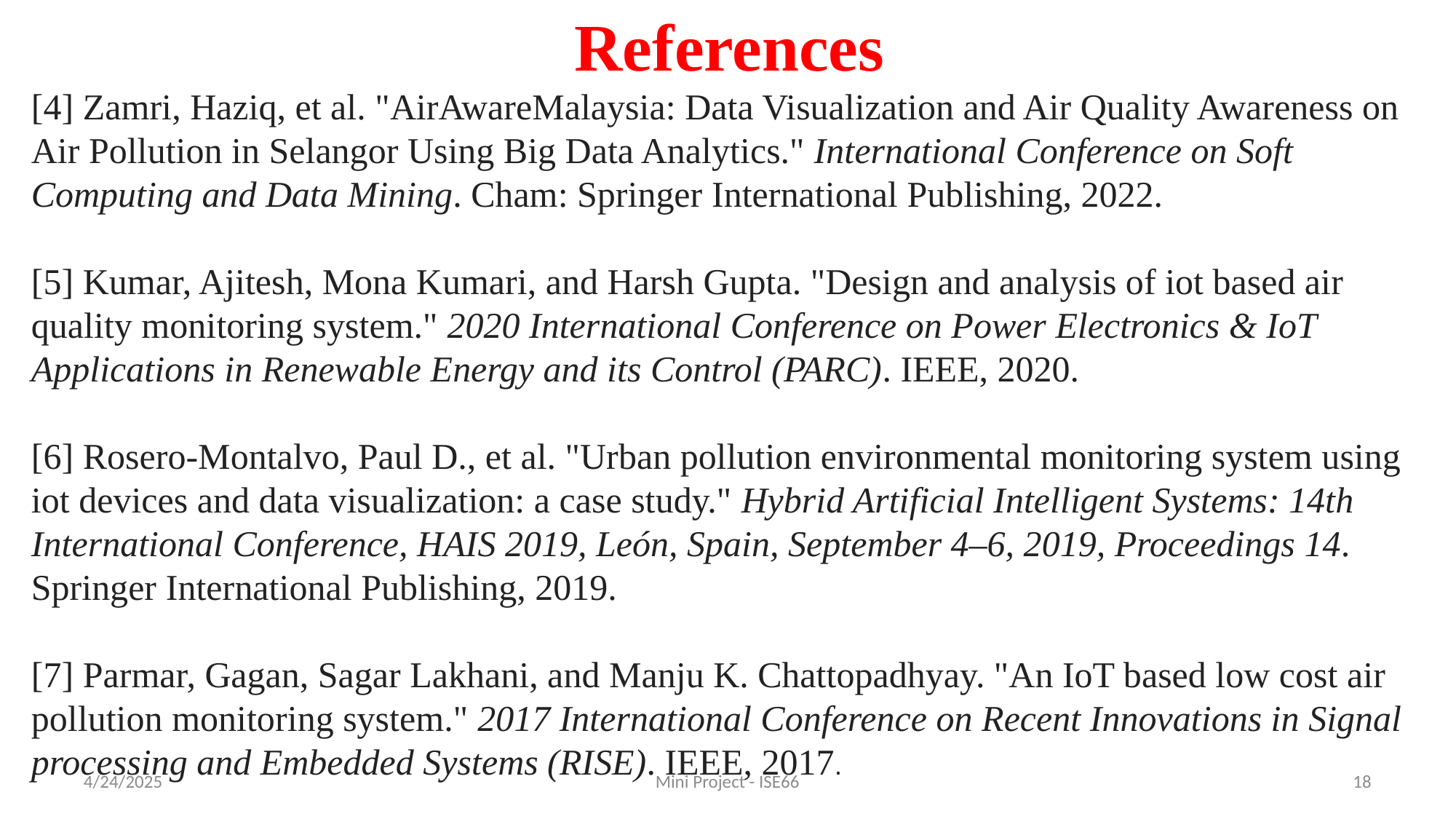

References

[4] Zamri, Haziq, et al. "AirAwareMalaysia: Data Visualization and Air Quality Awareness on Air Pollution in Selangor Using Big Data Analytics." International Conference on Soft Computing and Data Mining. Cham: Springer International Publishing, 2022.

[5] Kumar, Ajitesh, Mona Kumari, and Harsh Gupta. "Design and analysis of iot based air quality monitoring system." 2020 International Conference on Power Electronics & IoT Applications in Renewable Energy and its Control (PARC). IEEE, 2020.

[6] Rosero-Montalvo, Paul D., et al. "Urban pollution environmental monitoring system using iot devices and data visualization: a case study." Hybrid Artificial Intelligent Systems: 14th International Conference, HAIS 2019, León, Spain, September 4–6, 2019, Proceedings 14. Springer International Publishing, 2019.

[7] Parmar, Gagan, Sagar Lakhani, and Manju K. Chattopadhyay. "An IoT based low cost air pollution monitoring system." 2017 International Conference on Recent Innovations in Signal processing and Embedded Systems (RISE). IEEE, 2017.
4/24/2025
Mini Project - ISE66
18